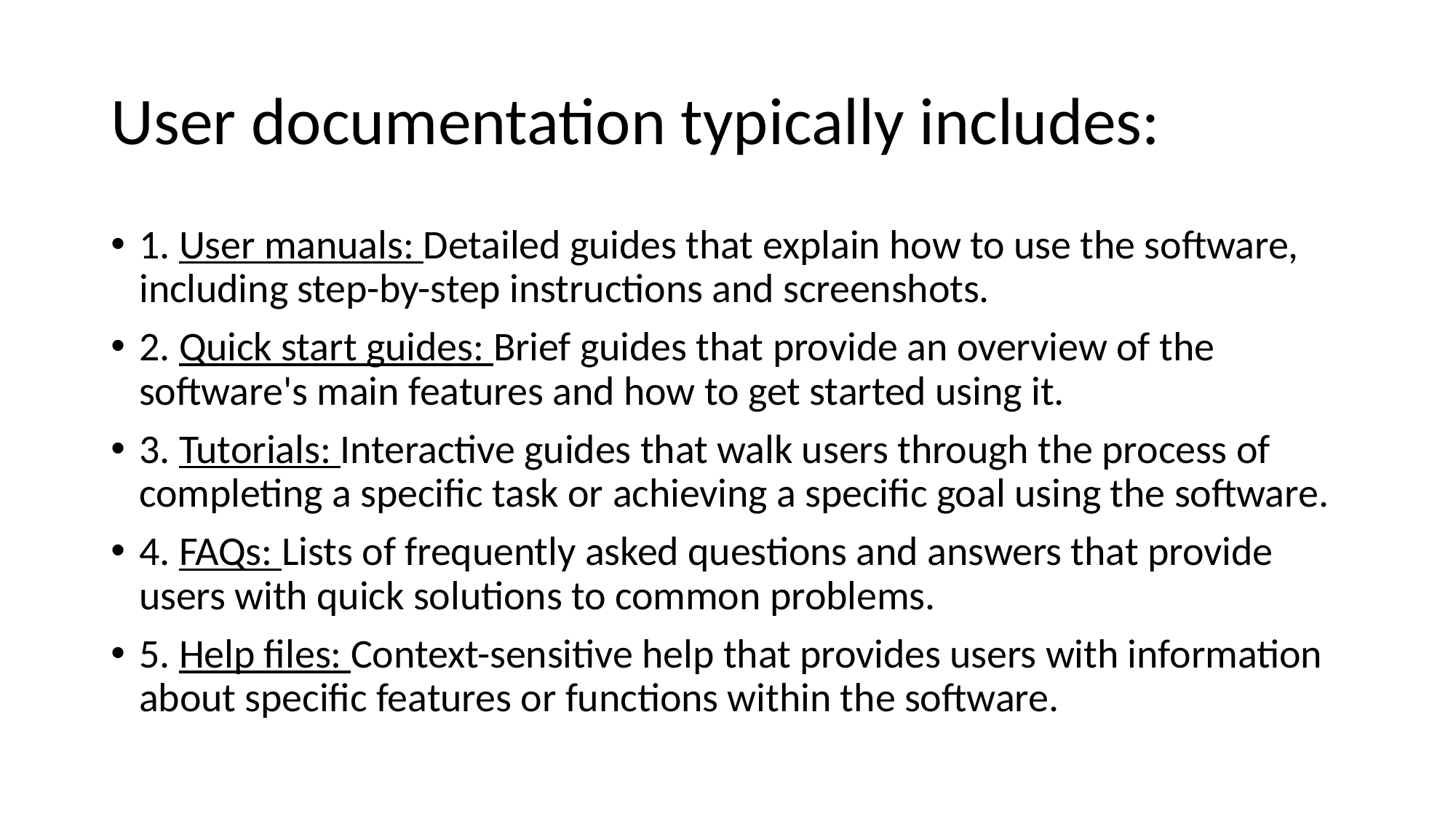

# User documentation typically includes:
1. User manuals: Detailed guides that explain how to use the software, including step-by-step instructions and screenshots.
2. Quick start guides: Brief guides that provide an overview of the software's main features and how to get started using it.
3. Tutorials: Interactive guides that walk users through the process of completing a specific task or achieving a specific goal using the software.
4. FAQs: Lists of frequently asked questions and answers that provide users with quick solutions to common problems.
5. Help files: Context-sensitive help that provides users with information about specific features or functions within the software.